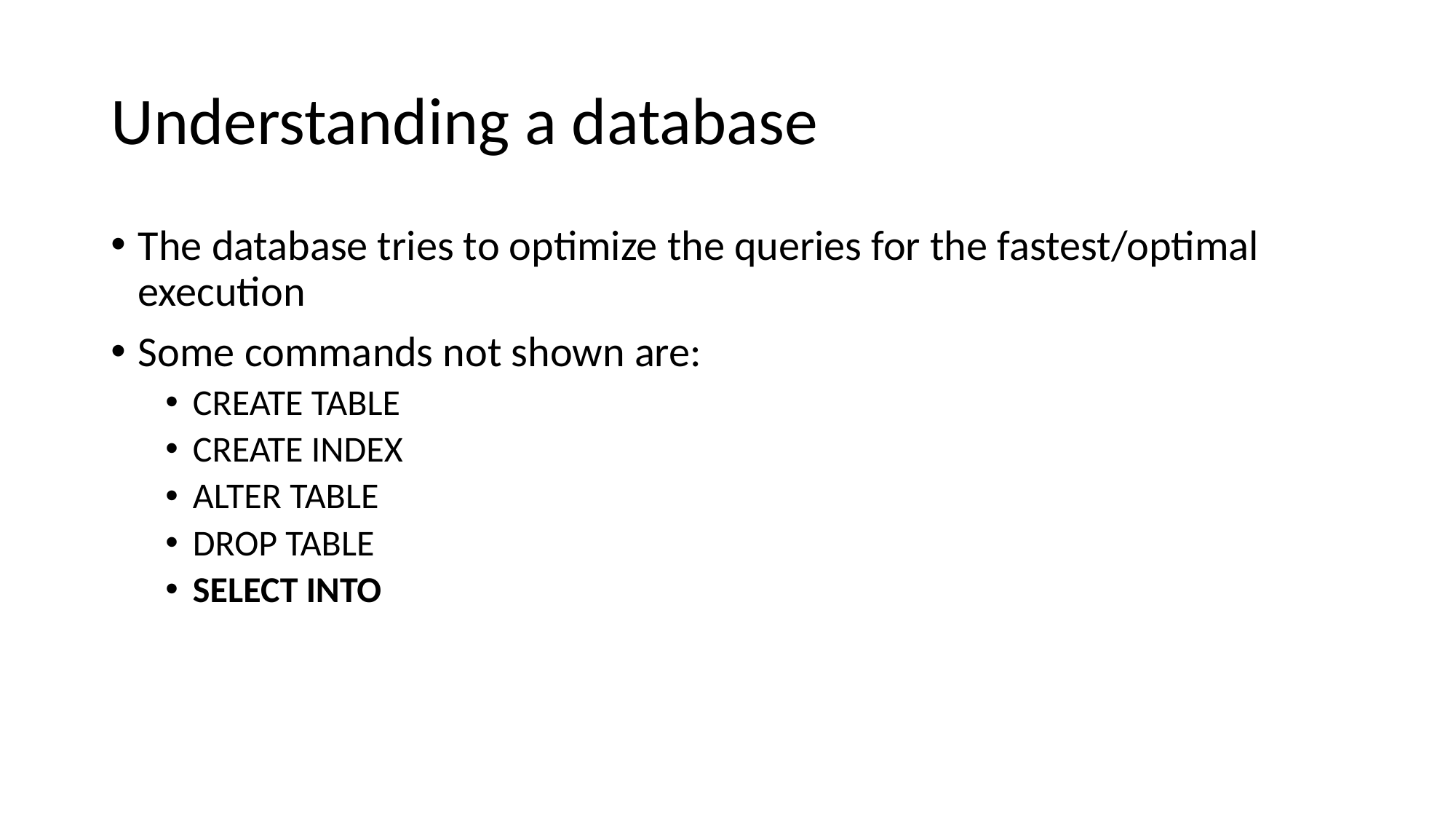

# Understanding a database
The database tries to optimize the queries for the fastest/optimal execution
Some commands not shown are:
CREATE TABLE
CREATE INDEX
ALTER TABLE
DROP TABLE
SELECT INTO